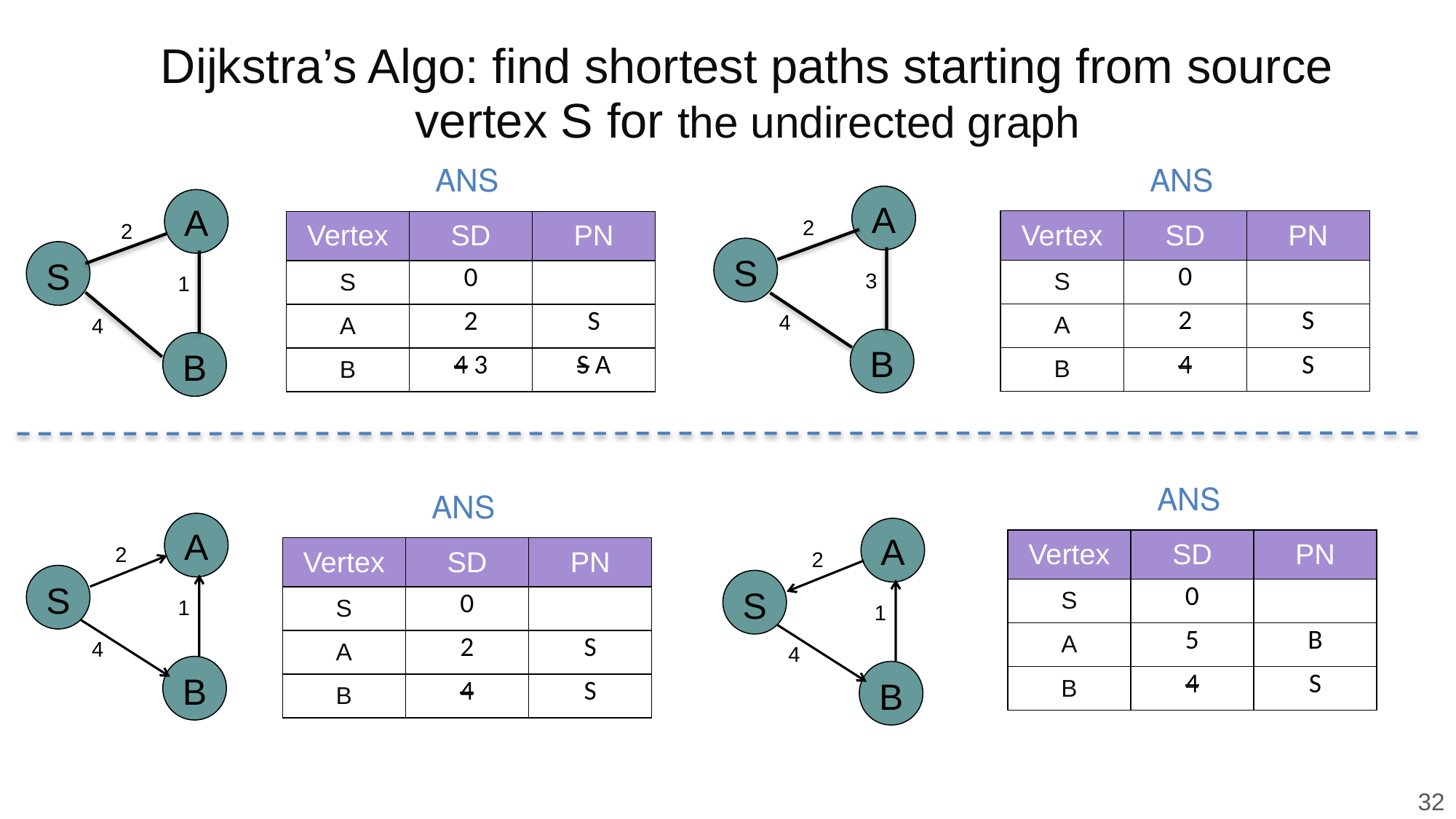

Dijkstra’s Algo: find shortest paths starting from source vertex S for the undirected graph
ANS
ANS

A

A
2
| Vertex | SD | PN |
| --- | --- | --- |
| S | 0 |  |
| A | 2 | S |
| B | 4 | S |
| Vertex | SD | PN |
| --- | --- | --- |
| S | 0 |  |
| A | 2 | S |
| B | 4 3 | S A |
2

S

S

3
1

4
4

B

B
ANS
ANS

A

A
| Vertex | SD | PN |
| --- | --- | --- |
| S | 0 |  |
| A | 5 | B |
| B | 4 | S |
2
| Vertex | SD | PN |
| --- | --- | --- |
| S | 0 |  |
| A | 2 | S |
| B | 4 | S |
2

S

S

1
1

4
4

B

B
 32